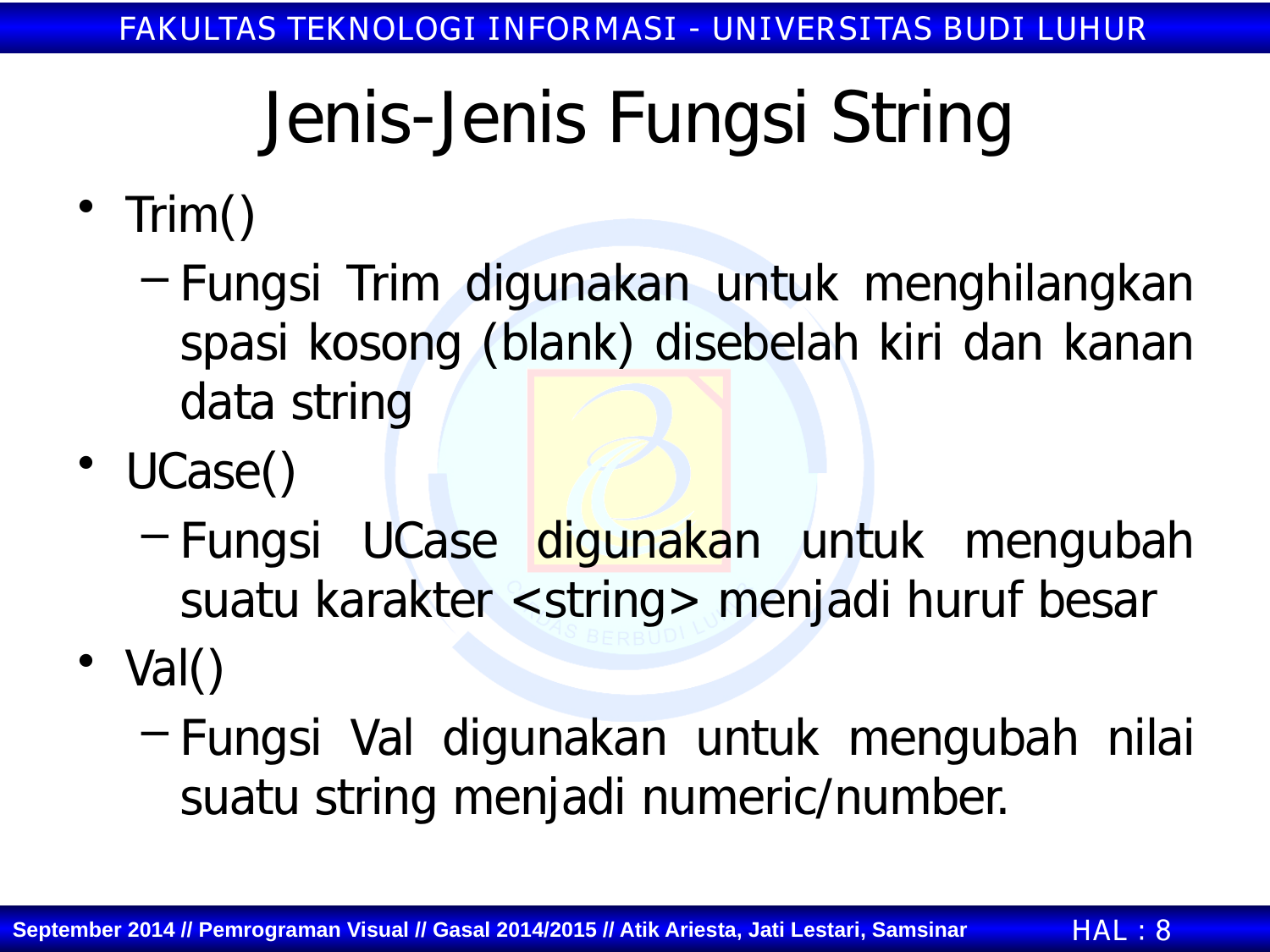

# Jenis-Jenis Fungsi String
Trim()
Fungsi Trim digunakan untuk menghilangkan spasi kosong (blank) disebelah kiri dan kanan data string
UCase()
Fungsi UCase digunakan untuk mengubah suatu karakter <string> menjadi huruf besar
Val()
Fungsi Val digunakan untuk mengubah nilai suatu string menjadi numeric/number.